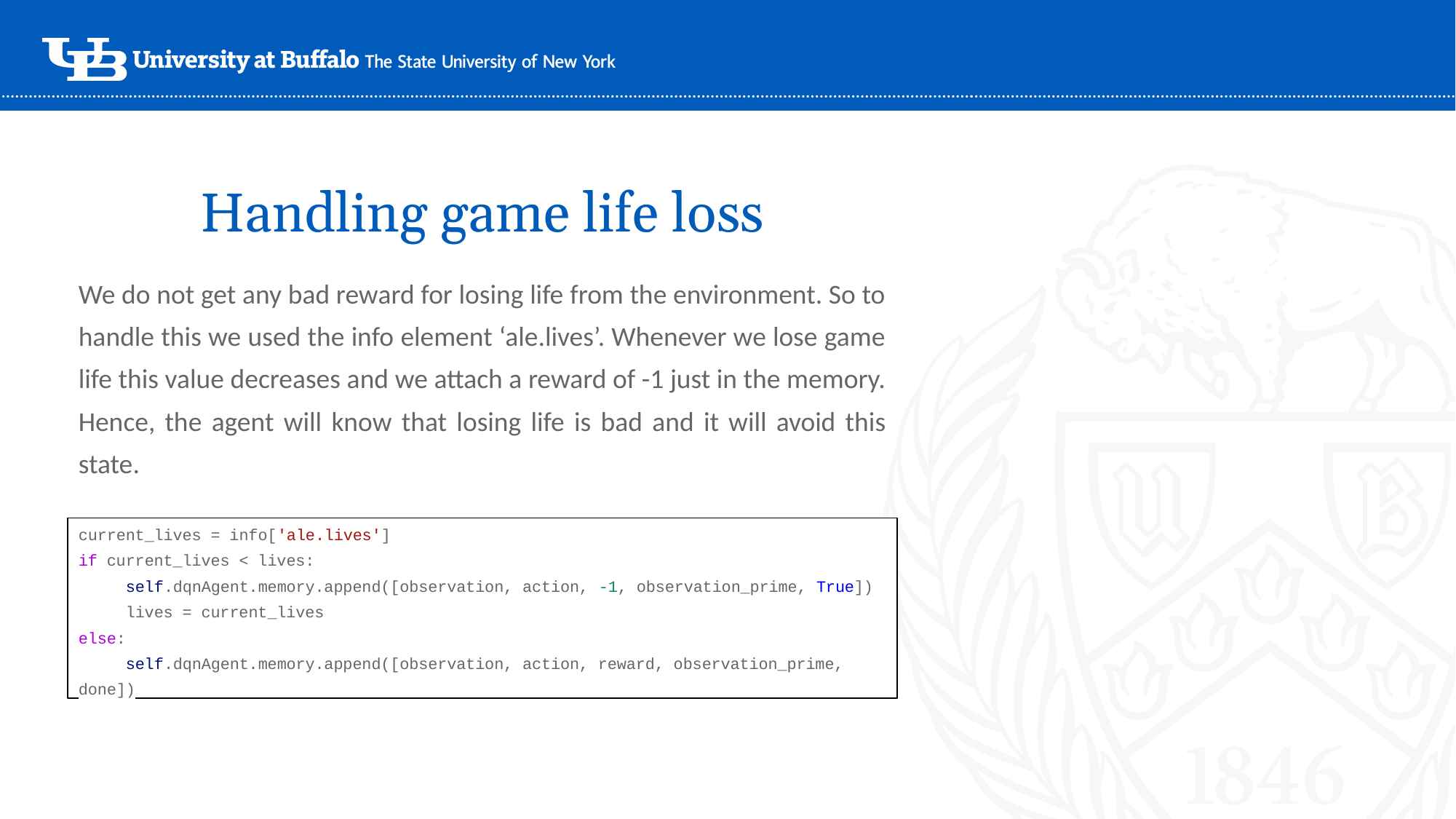

# Handling game life loss
We do not get any bad reward for losing life from the environment. So to handle this we used the info element ‘ale.lives’. Whenever we lose game life this value decreases and we attach a reward of -1 just in the memory. Hence, the agent will know that losing life is bad and it will avoid this state.

current_lives = info['ale.lives']
if current_lives < lives:
     self.dqnAgent.memory.append([observation, action, -1, observation_prime, True])
     lives = current_lives
else:
     self.dqnAgent.memory.append([observation, action, reward, observation_prime, done])